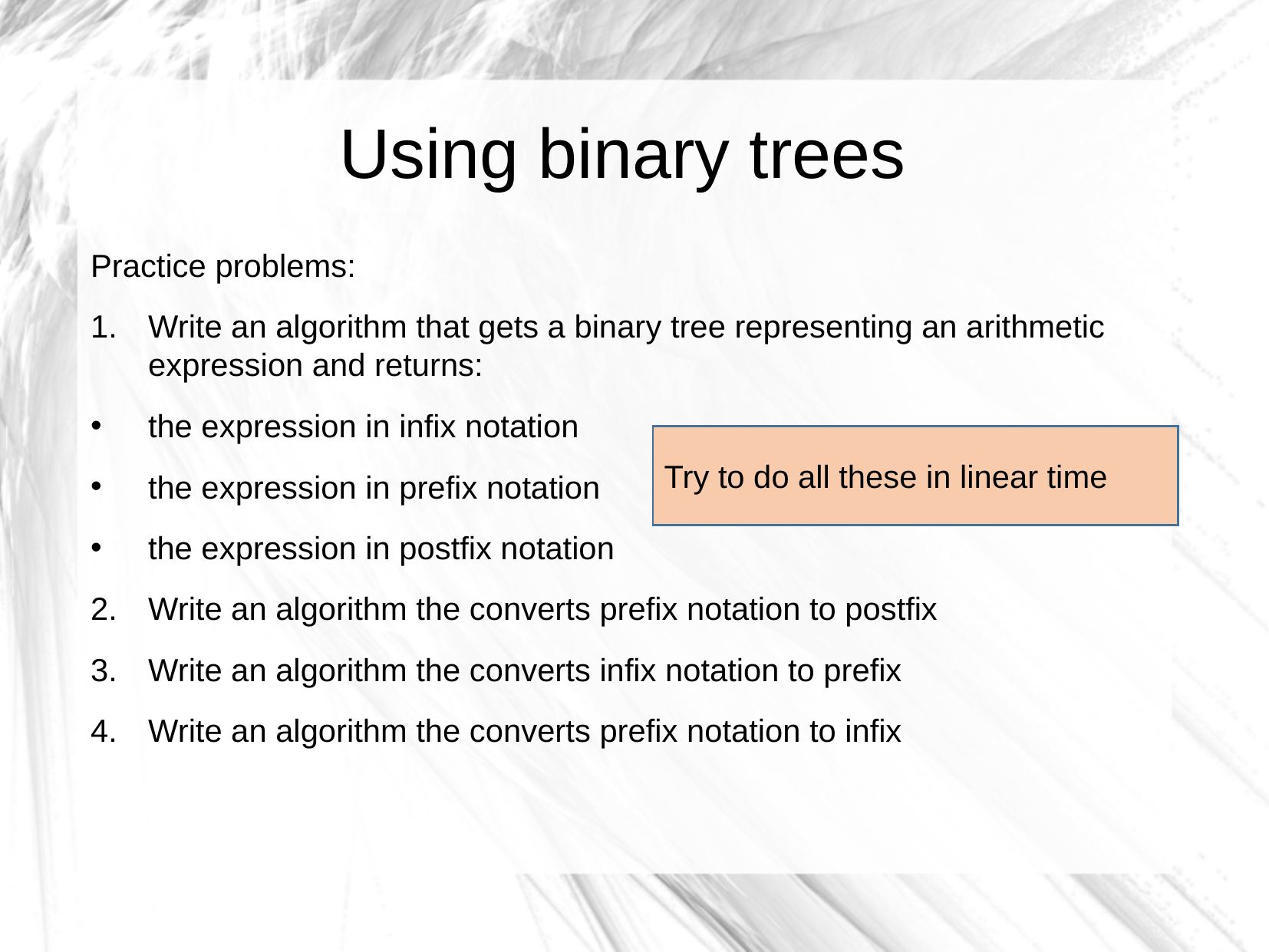

Using binary trees
Practice problems:
Write an algorithm that gets a binary tree representing an arithmetic expression and returns:
the expression in infix notation
the expression in prefix notation
the expression in postfix notation
Write an algorithm the converts prefix notation to postfix
Write an algorithm the converts infix notation to prefix
Write an algorithm the converts prefix notation to infix
Try to do all these in linear time